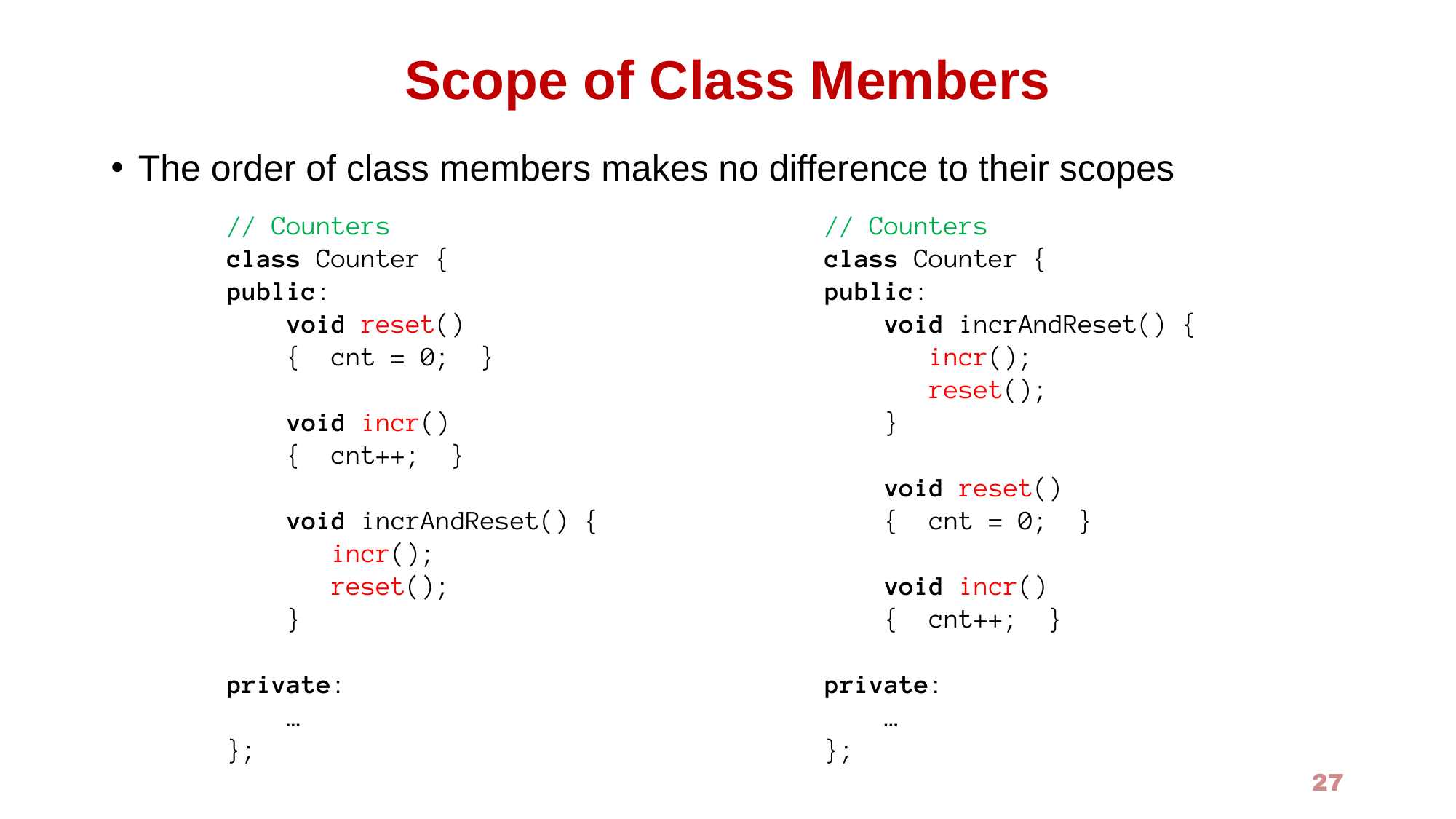

# Scope of Class Members
The order of class members makes no difference to their scopes
// Counters
class Counter {
public:
    void reset()
    {  cnt = 0;  }

    void incr()
    {  cnt++;  }

    void incrAndReset() {
       incr();
       reset();
    }

private:
    …
};
// Counters
class Counter {
public:
    void incrAndReset() {
       incr();
       reset();
    }

    void reset()
    {  cnt = 0;  }

    void incr()
    {  cnt++;  }

private:
    …
};
27